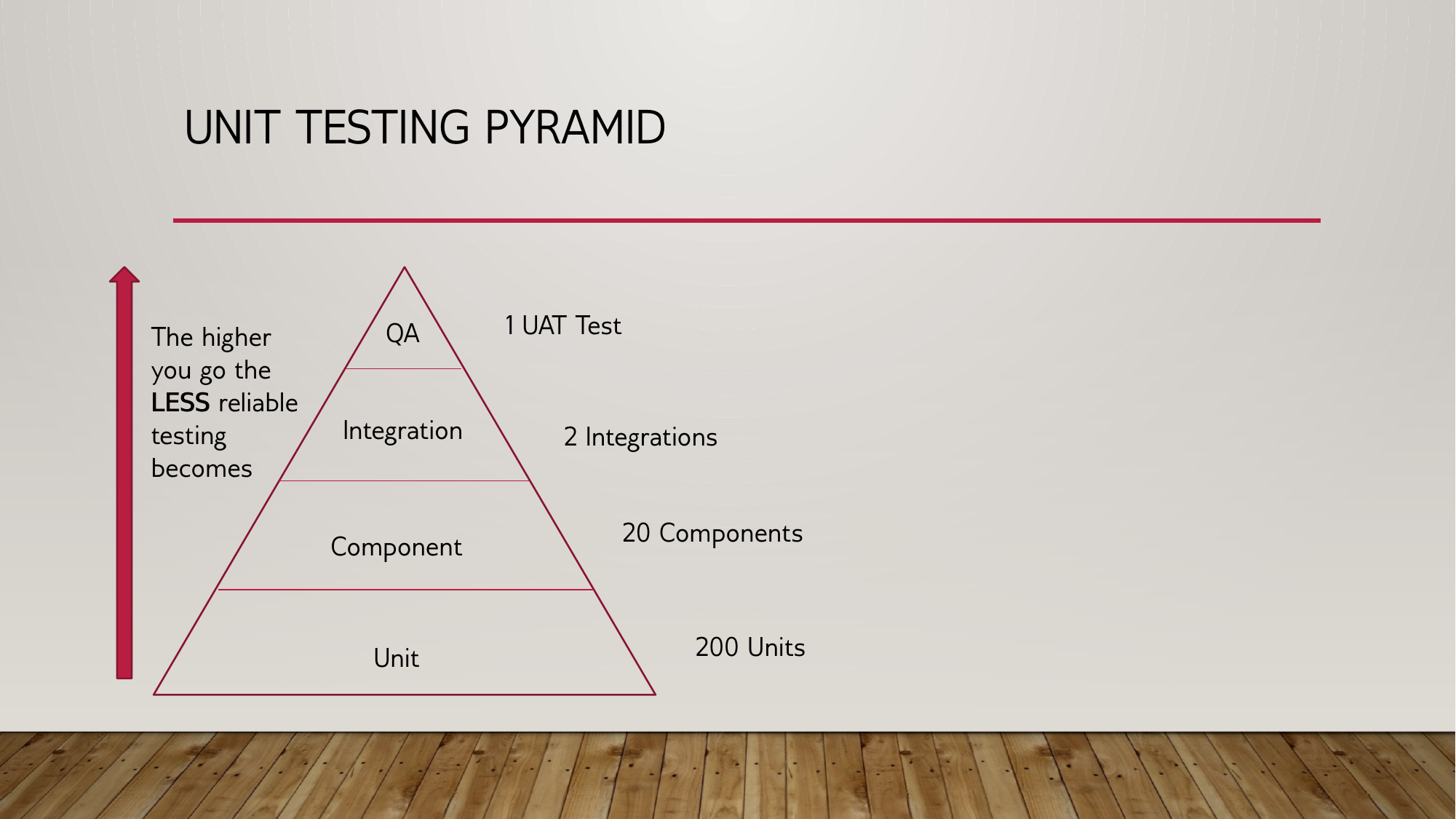

# Unit Testing Pyramid

1 UAT Test
QA
The higher
you go the
LESS reliable
testing
becomes

Integration
2 Integrations
20 Components
Component
200 Units
Unit